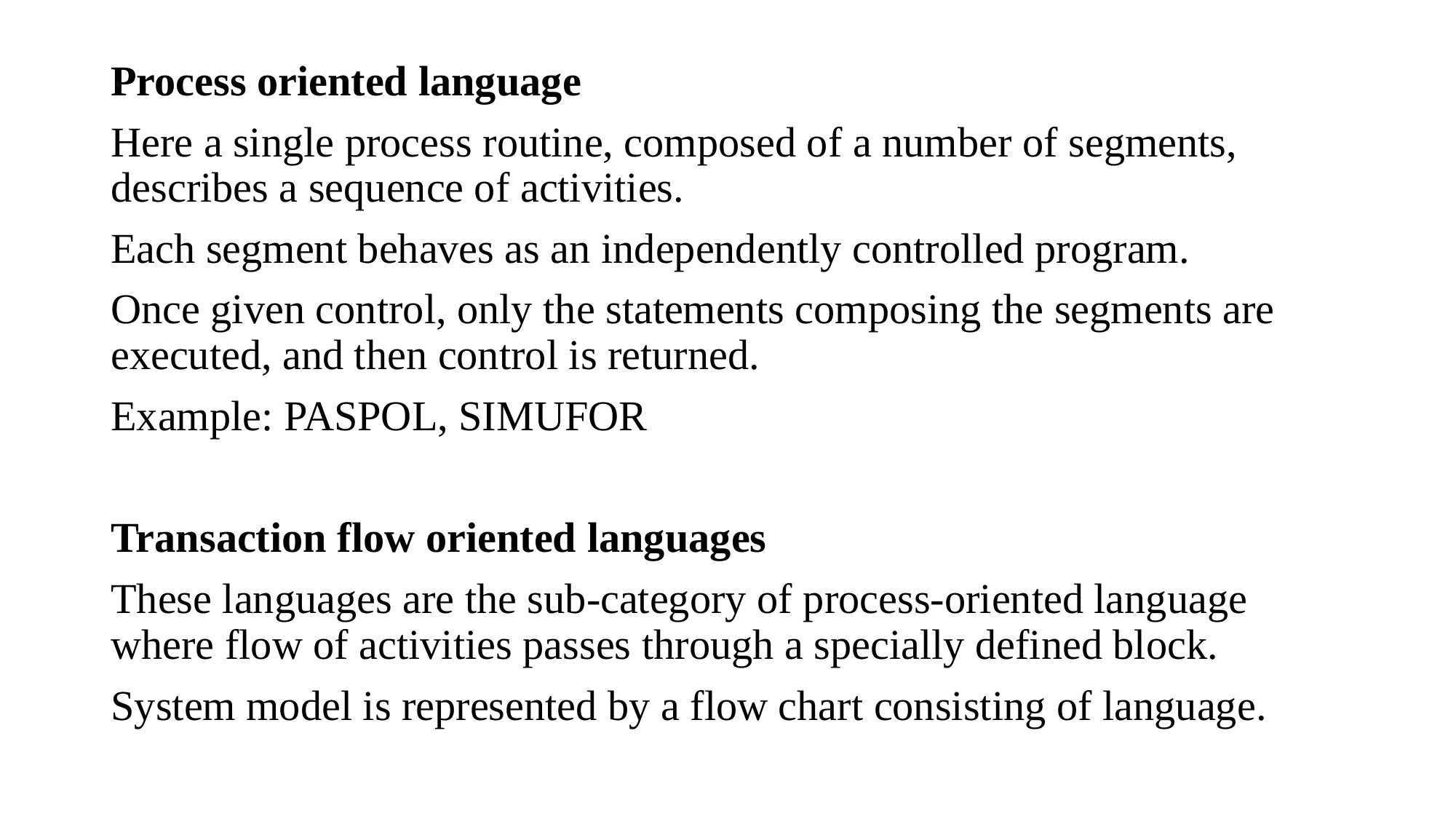

Process oriented language
Here a single process routine, composed of a number of segments, describes a sequence of activities.
Each segment behaves as an independently controlled program.
Once given control, only the statements composing the segments are executed, and then control is returned.
Example: PASPOL, SIMUFOR

Transaction flow oriented languages
These languages are the sub-category of process-oriented language where flow of activities passes through a specially defined block.
System model is represented by a flow chart consisting of language.